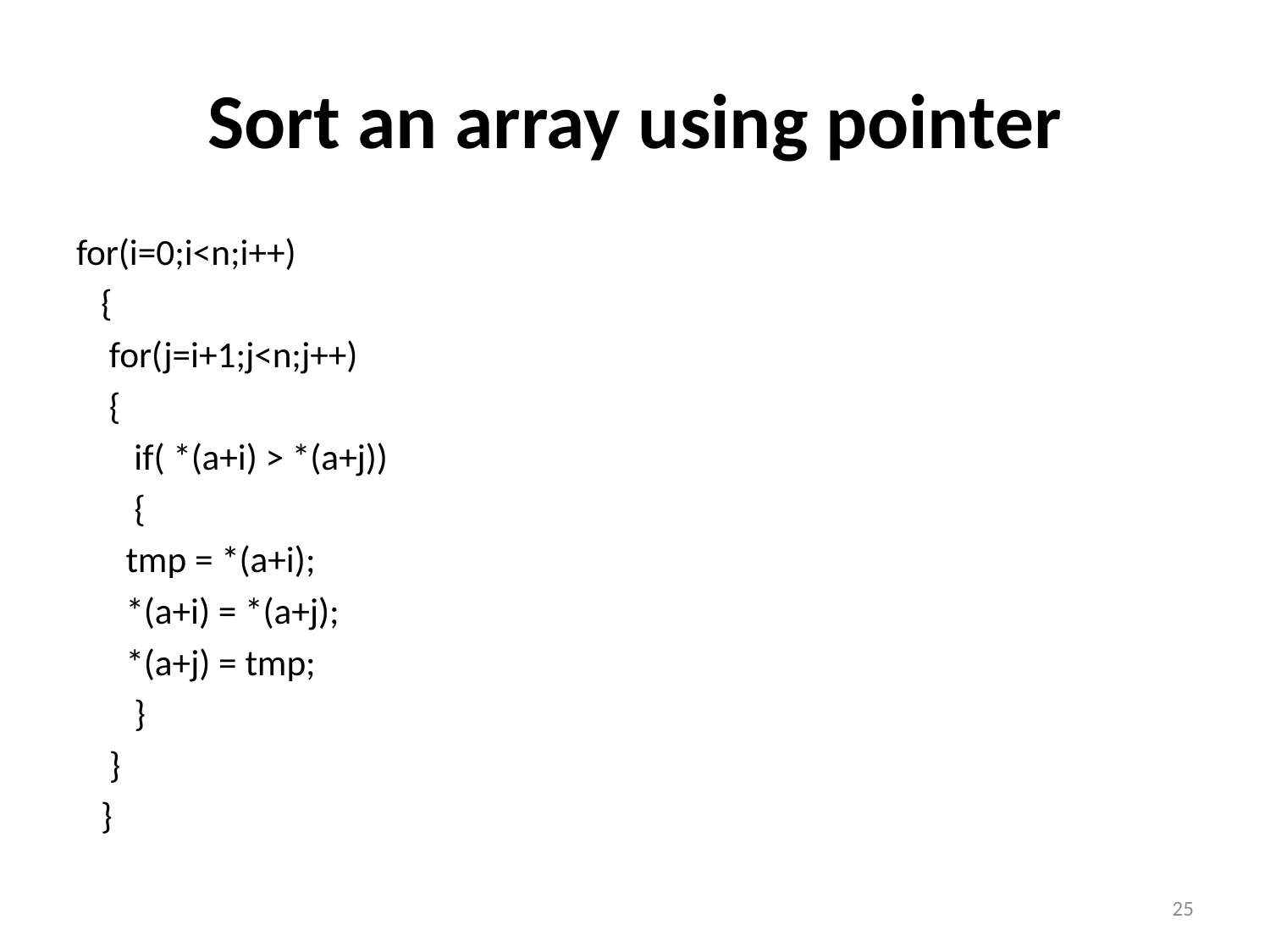

# Sort an array using pointer
for(i=0;i<n;i++)
   {
    for(j=i+1;j<n;j++)
    {
       if( *(a+i) > *(a+j))
       {
      tmp = *(a+i);
      *(a+i) = *(a+j);
      *(a+j) = tmp;
       }
    }
   }
25